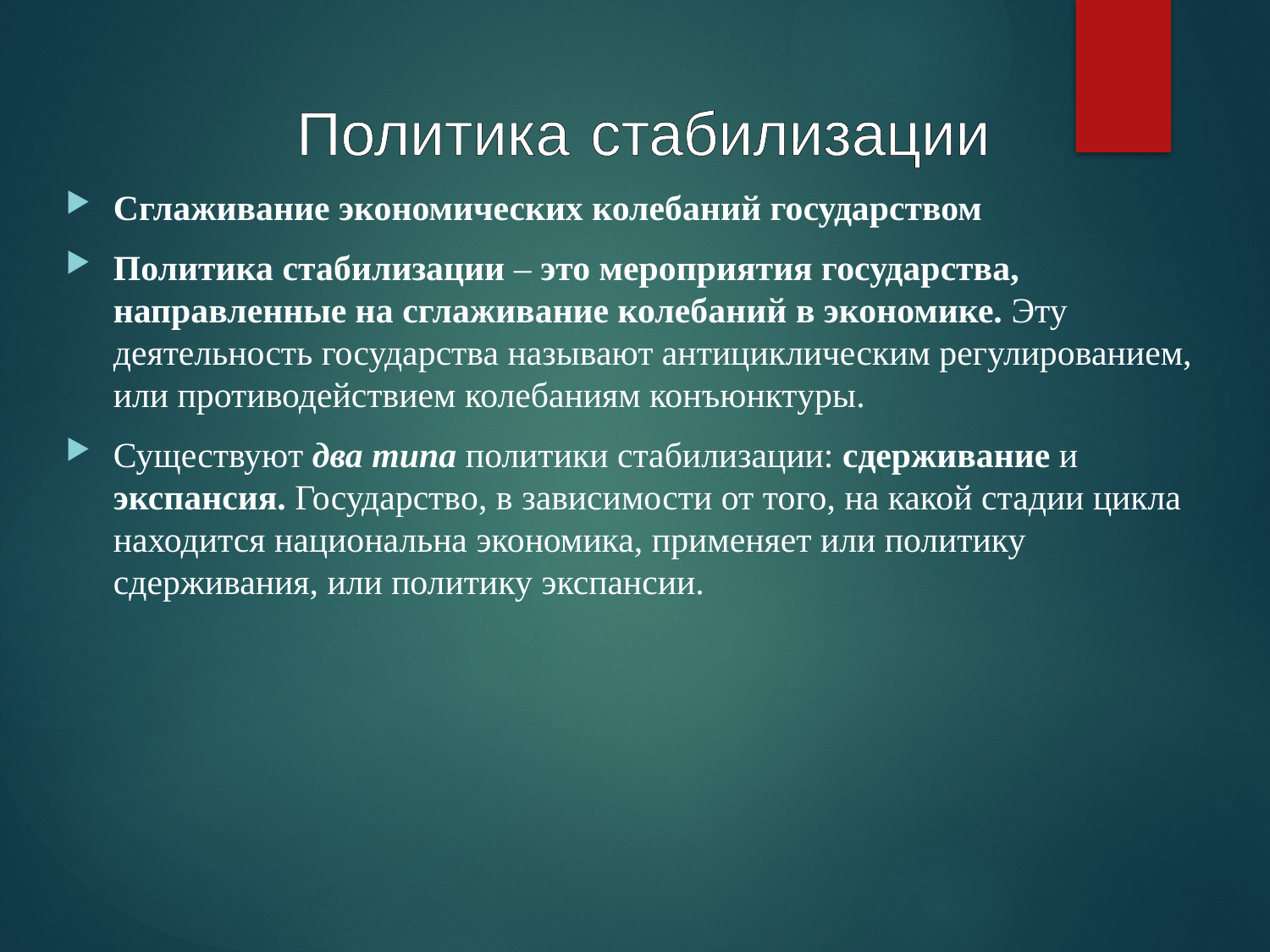

Политика стабилизации
Сглаживание экономических колебаний государством
Политика стабилизации – это мероприятия государства, направленные на сглаживание колебаний в экономике. Эту деятельность государства называют антициклическим регулированием, или противодействием колебаниям конъюнктуры.
Существуют два типа политики стабилизации: сдерживание и экспансия. Государство, в зависимости от того, на какой стадии цикла находится национальна экономика, применяет или политику сдерживания, или политику экспансии.